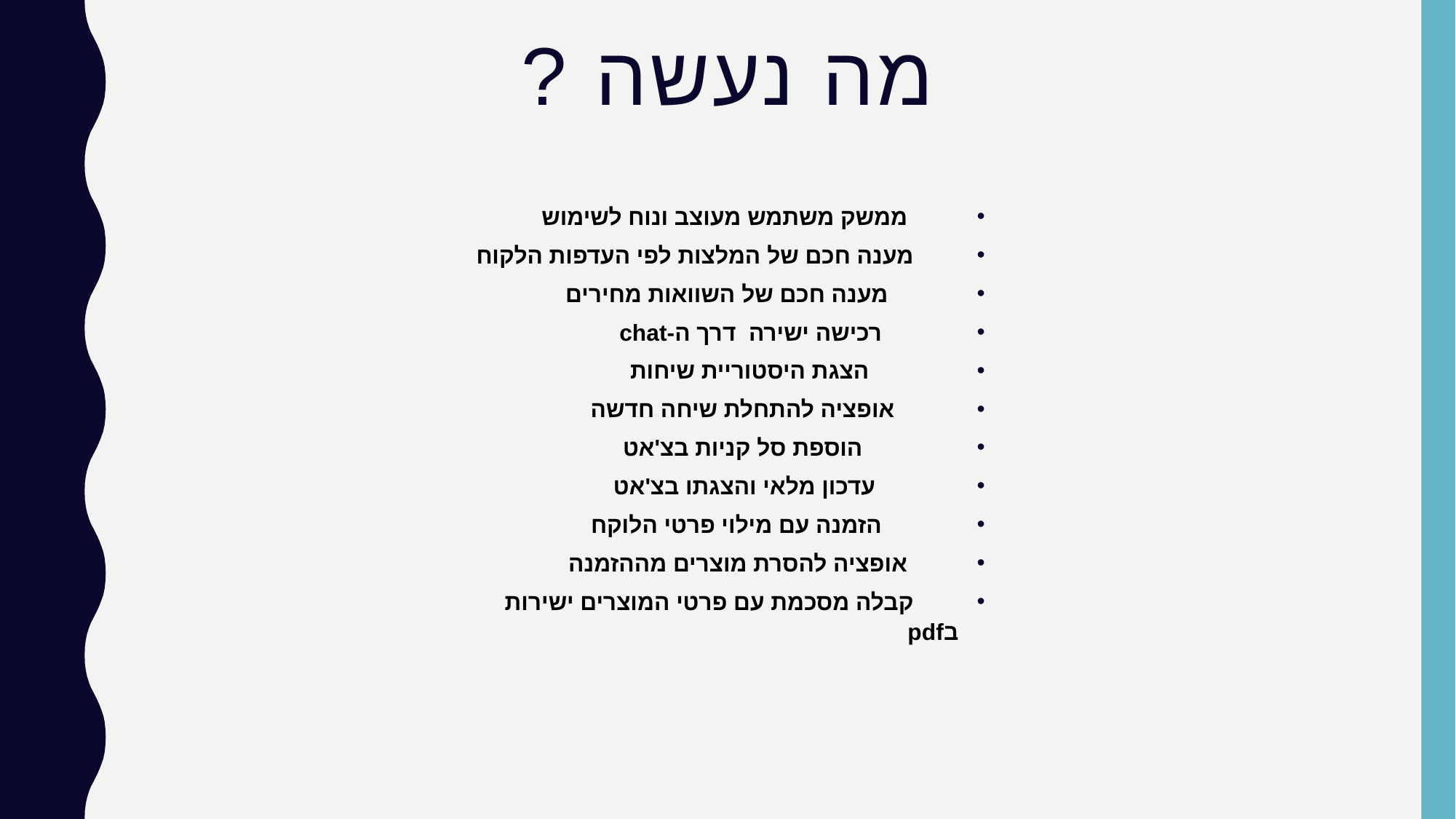

# מה נעשה ?
        ממשק משתמש מעוצב ונוח לשימוש
       מענה חכם של המלצות לפי העדפות הלקוח
           מענה חכם של השוואות מחירים
            רכישה ישירה  דרך ה-chat
              הצגת היסטוריית שיחות
          אופציה להתחלת שיחה חדשה
               הוספת סל קניות בצ'אט
             עדכון מלאי והצגתו בצ'אט
            הזמנה עם מילוי פרטי הלוקח
        אופציה להסרת מוצרים מההזמנה
       קבלה מסכמת עם פרטי המוצרים ישירות בpdf